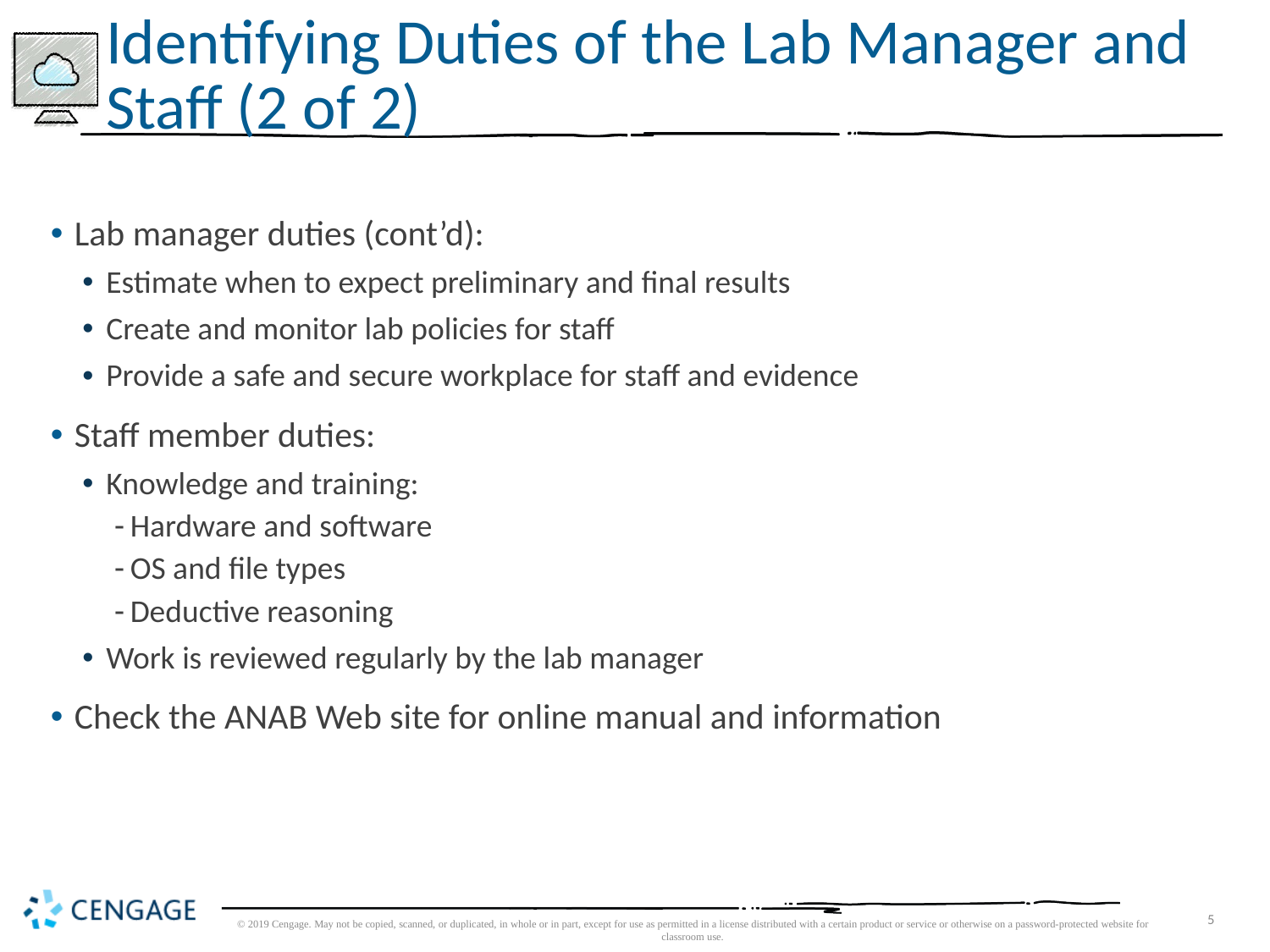

# Identifying Duties of the Lab Manager and Staff (2 of 2)
Lab manager duties (cont’d):
Estimate when to expect preliminary and final results
Create and monitor lab policies for staff
Provide a safe and secure workplace for staff and evidence
Staff member duties:
Knowledge and training:
Hardware and software
OS and file types
Deductive reasoning
Work is reviewed regularly by the lab manager
Check the ANAB Web site for online manual and information
© 2019 Cengage. May not be copied, scanned, or duplicated, in whole or in part, except for use as permitted in a license distributed with a certain product or service or otherwise on a password-protected website for classroom use.